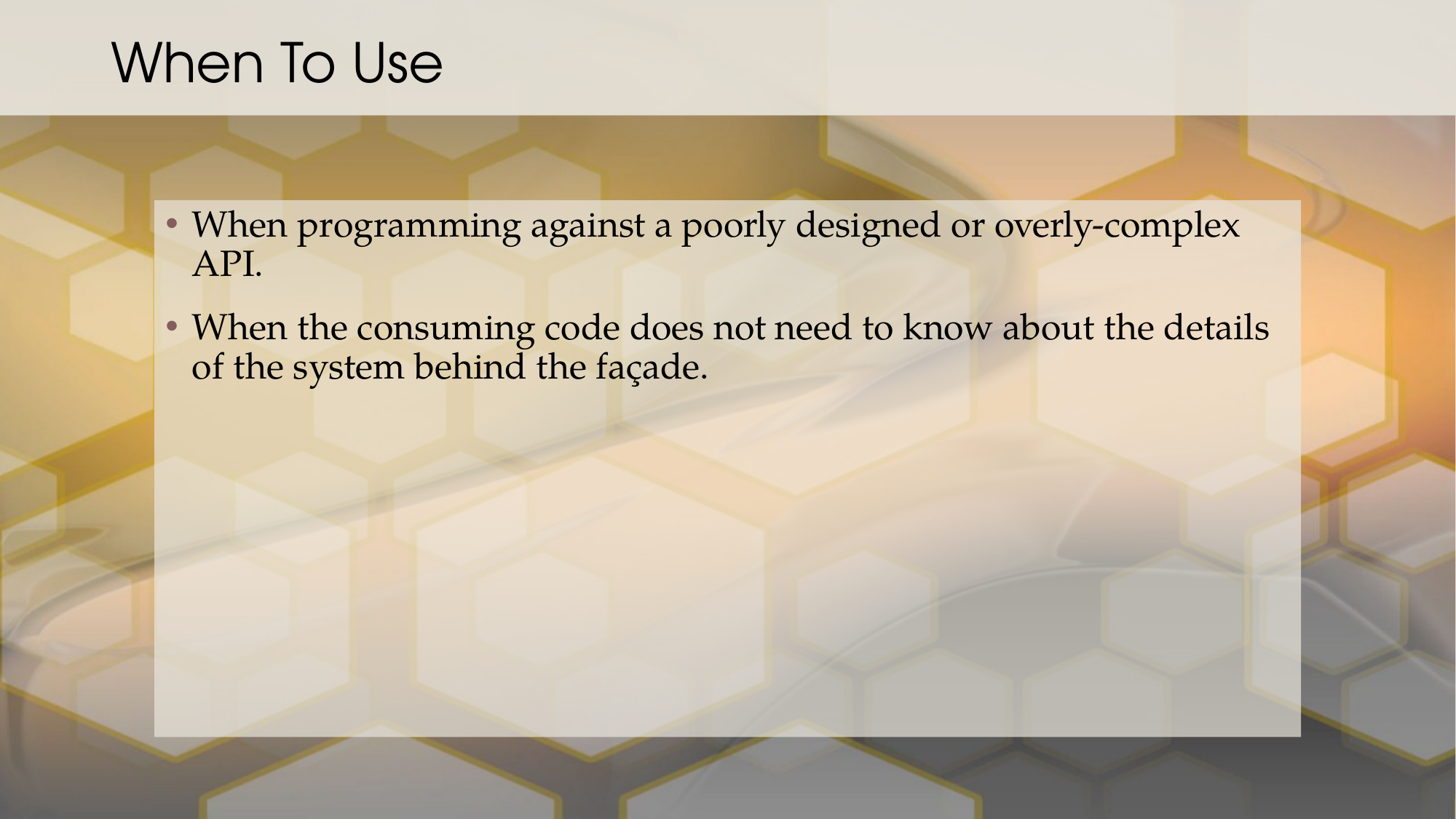

# When To Use
When programming against a poorly designed or overly-complex API.
When the consuming code does not need to know about the details of the system behind the façade.